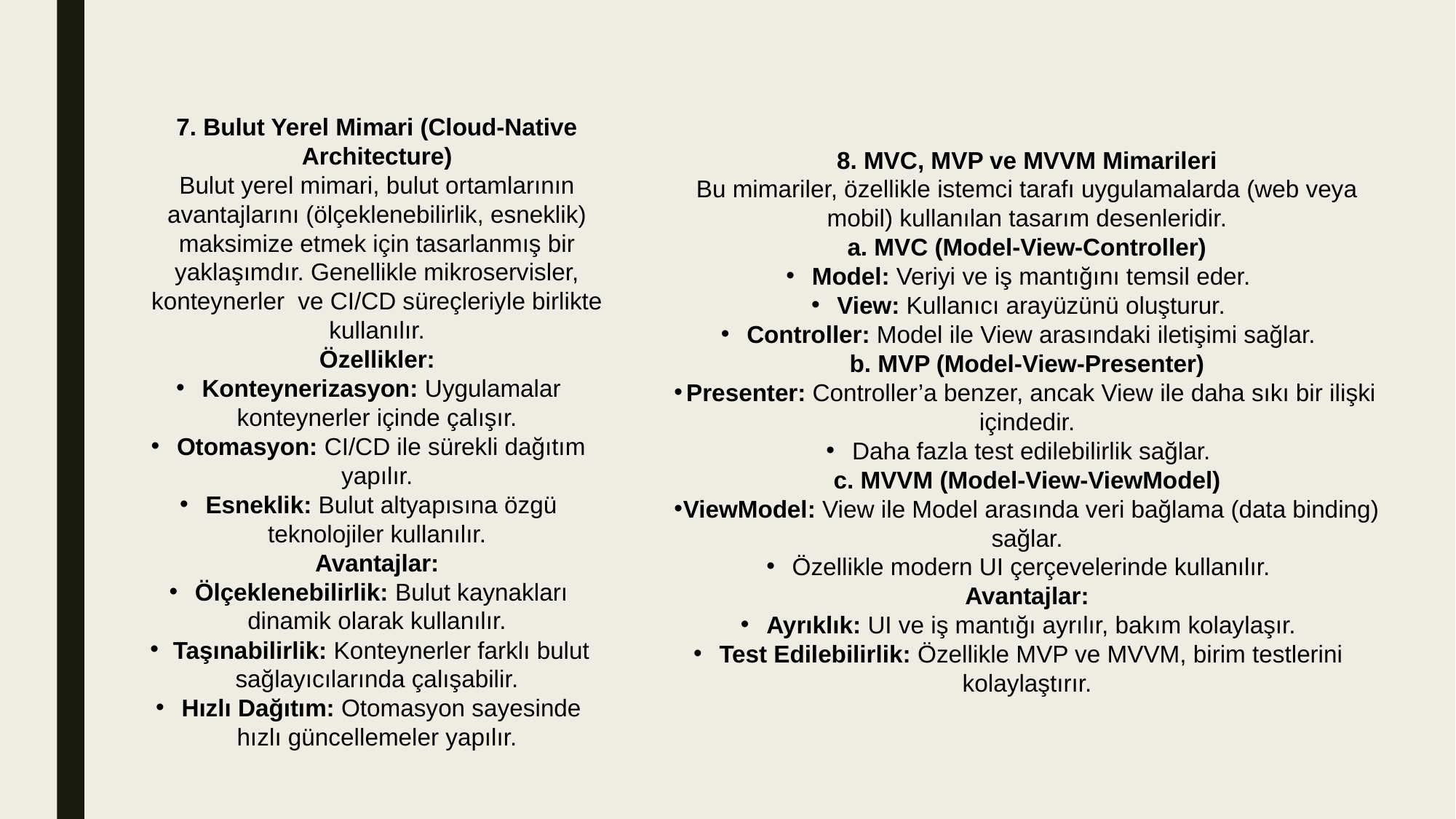

7. Bulut Yerel Mimari (Cloud-Native Architecture)
Bulut yerel mimari, bulut ortamlarının avantajlarını (ölçeklenebilirlik, esneklik) maksimize etmek için tasarlanmış bir yaklaşımdır. Genellikle mikroservisler, konteynerler  ve CI/CD süreçleriyle birlikte kullanılır.
Özellikler:
Konteynerizasyon: Uygulamalar konteynerler içinde çalışır.
Otomasyon: CI/CD ile sürekli dağıtım yapılır.
Esneklik: Bulut altyapısına özgü teknolojiler kullanılır.
Avantajlar:
Ölçeklenebilirlik: Bulut kaynakları dinamik olarak kullanılır.
Taşınabilirlik: Konteynerler farklı bulut sağlayıcılarında çalışabilir.
Hızlı Dağıtım: Otomasyon sayesinde hızlı güncellemeler yapılır.
8. MVC, MVP ve MVVM Mimarileri
Bu mimariler, özellikle istemci tarafı uygulamalarda (web veya mobil) kullanılan tasarım desenleridir.
a. MVC (Model-View-Controller)
Model: Veriyi ve iş mantığını temsil eder.
View: Kullanıcı arayüzünü oluşturur.
Controller: Model ile View arasındaki iletişimi sağlar.
b. MVP (Model-View-Presenter)
Presenter: Controller’a benzer, ancak View ile daha sıkı bir ilişki içindedir.
Daha fazla test edilebilirlik sağlar.
c. MVVM (Model-View-ViewModel)
ViewModel: View ile Model arasında veri bağlama (data binding) sağlar.
Özellikle modern UI çerçevelerinde kullanılır.
Avantajlar:
Ayrıklık: UI ve iş mantığı ayrılır, bakım kolaylaşır.
Test Edilebilirlik: Özellikle MVP ve MVVM, birim testlerini kolaylaştırır.